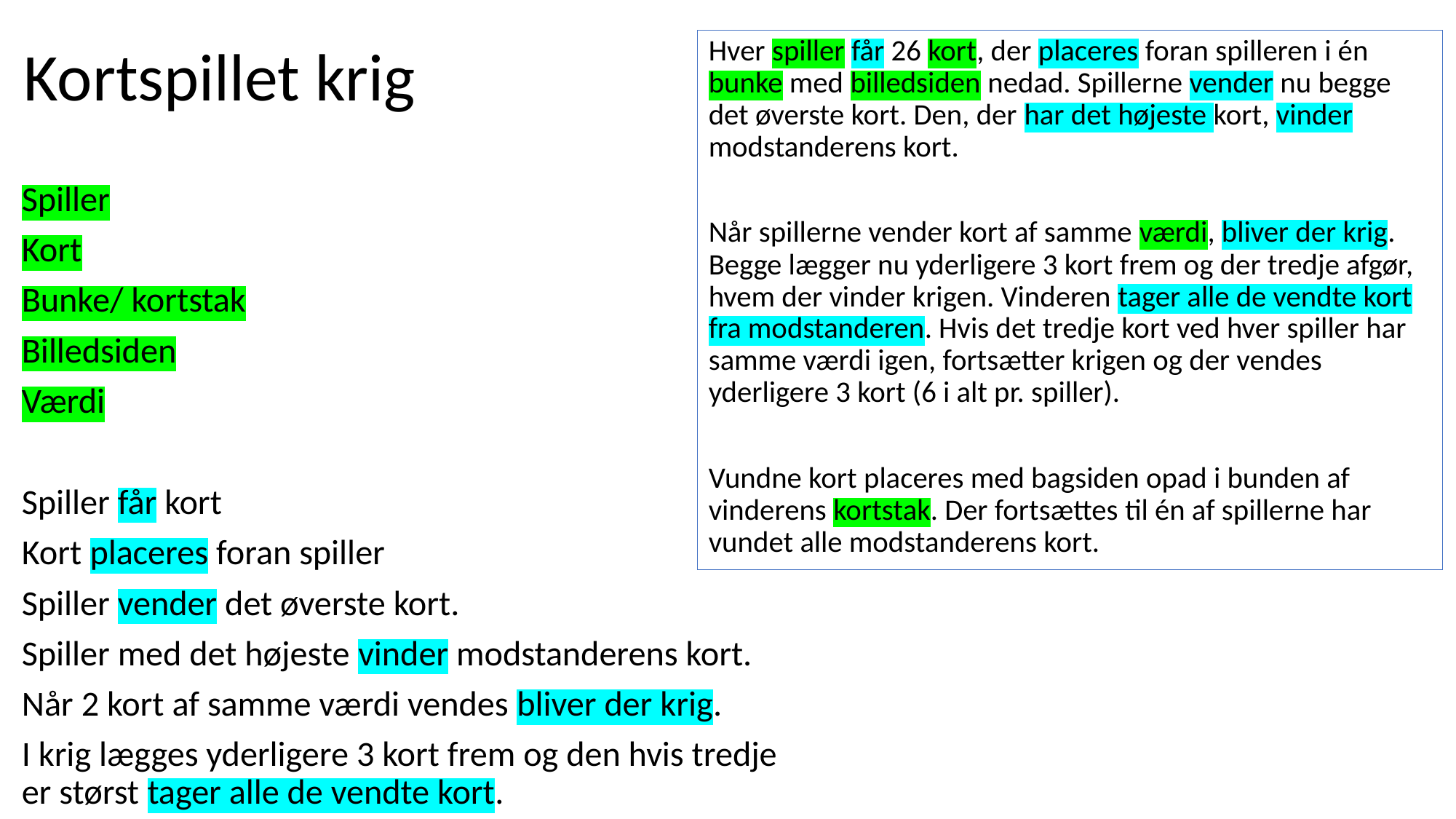

# Kortspillet krig
Hver spiller får 26 kort, der placeres foran spilleren i én bunke med billedsiden nedad. Spillerne vender nu begge det øverste kort. Den, der har det højeste kort, vinder modstanderens kort.

Når spillerne vender kort af samme værdi, bliver der krig. Begge lægger nu yderligere 3 kort frem og der tredje afgør, hvem der vinder krigen. Vinderen tager alle de vendte kort fra modstanderen. Hvis det tredje kort ved hver spiller har samme værdi igen, fortsætter krigen og der vendes yderligere 3 kort (6 i alt pr. spiller).

Vundne kort placeres med bagsiden opad i bunden af vinderens kortstak. Der fortsættes til én af spillerne har vundet alle modstanderens kort.

Spiller
Kort
Bunke/ kortstak
Billedsiden
Værdi

Spiller får kort
Kort placeres foran spiller
Spiller vender det øverste kort.
Spiller med det højeste vinder modstanderens kort.
Når 2 kort af samme værdi vendes bliver der krig.
I krig lægges yderligere 3 kort frem og den hvis tredje er størst tager alle de vendte kort.